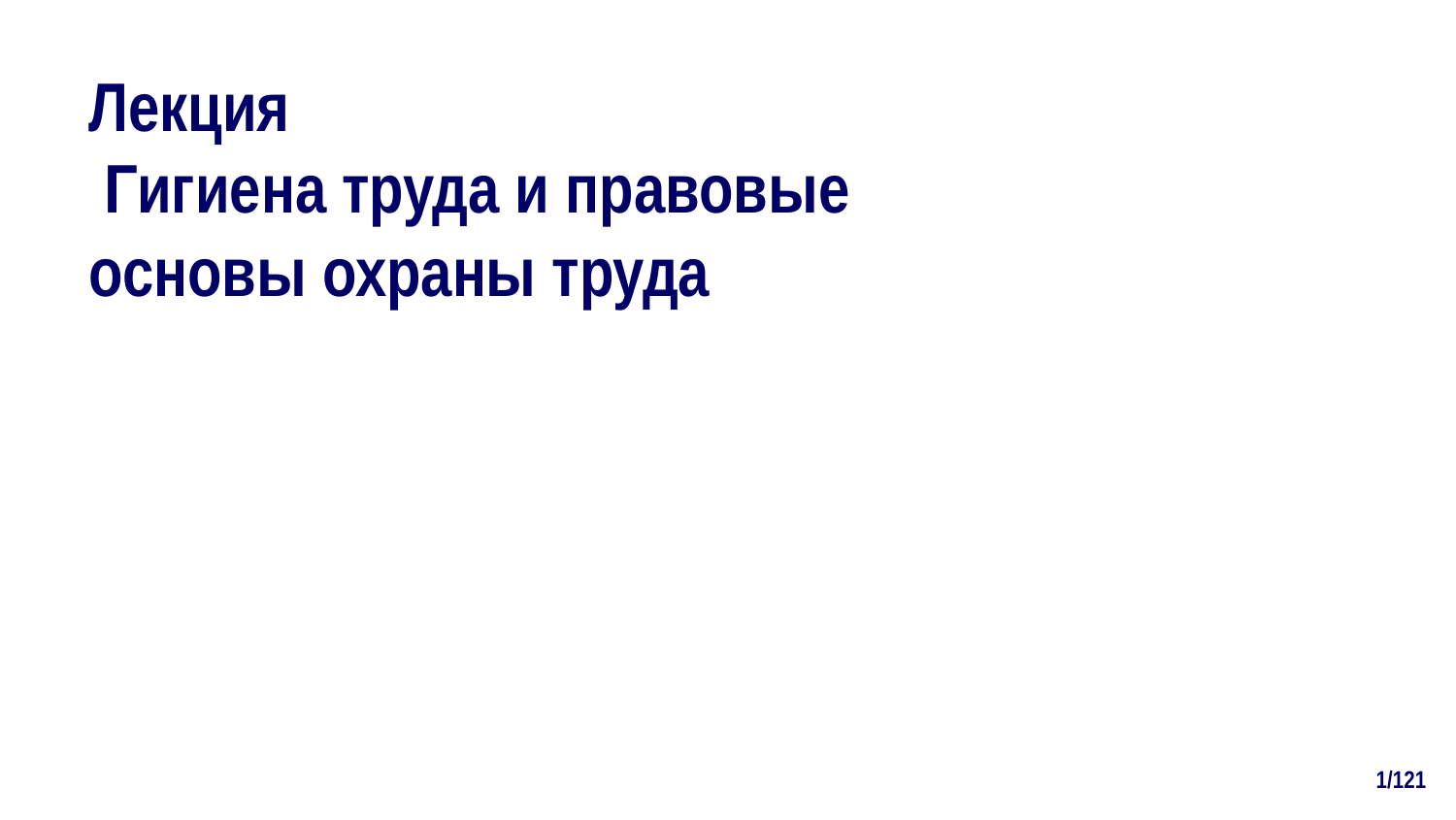

# Лекция Гигиена труда и правовые основы охраны труда